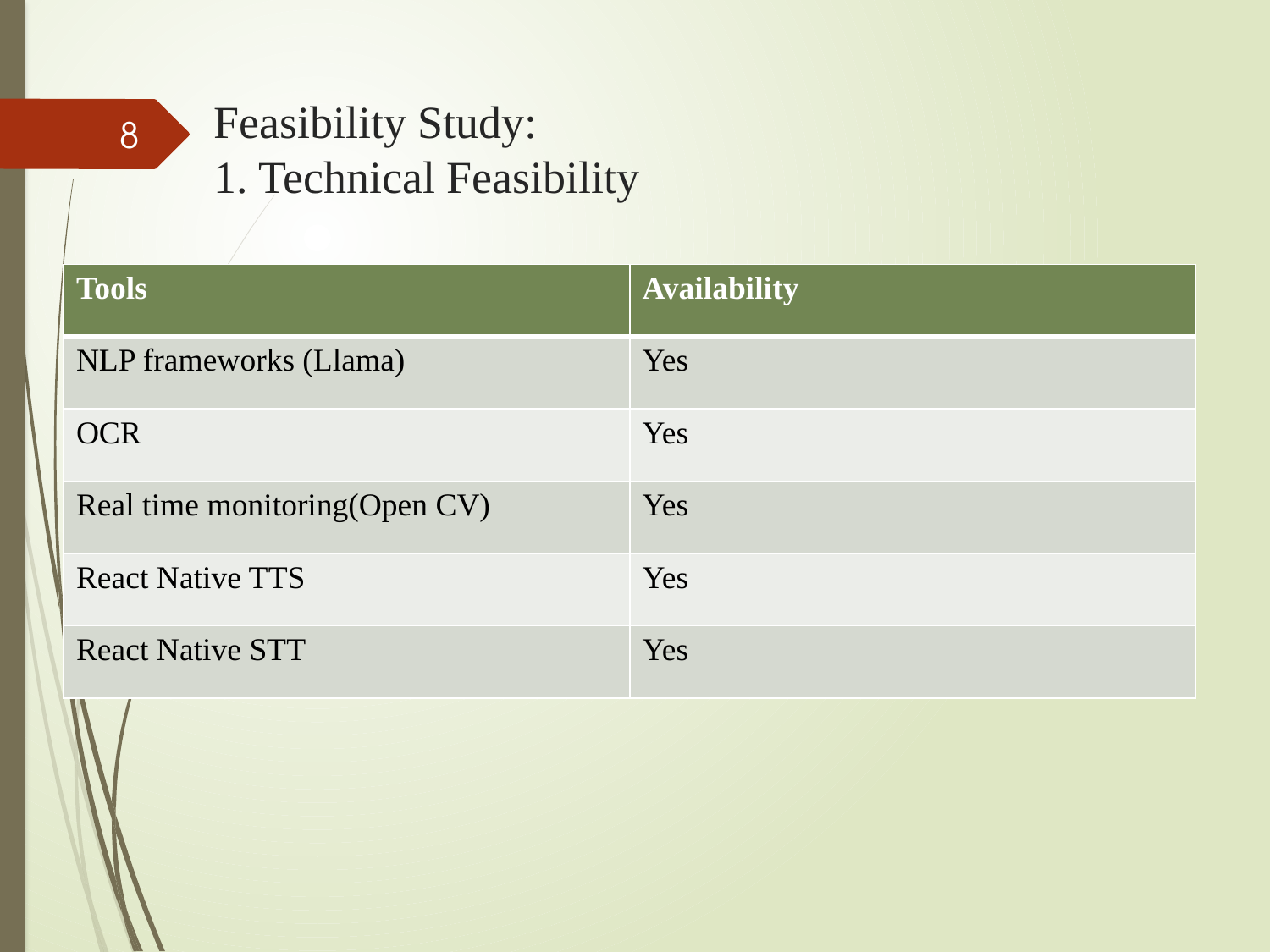

# Feasibility Study: 1. Technical Feasibility
8
| Tools | Availability |
| --- | --- |
| NLP frameworks (Llama) | Yes |
| OCR | Yes |
| Real time monitoring(Open CV) | Yes |
| React Native TTS | Yes |
| React Native STT | Yes |